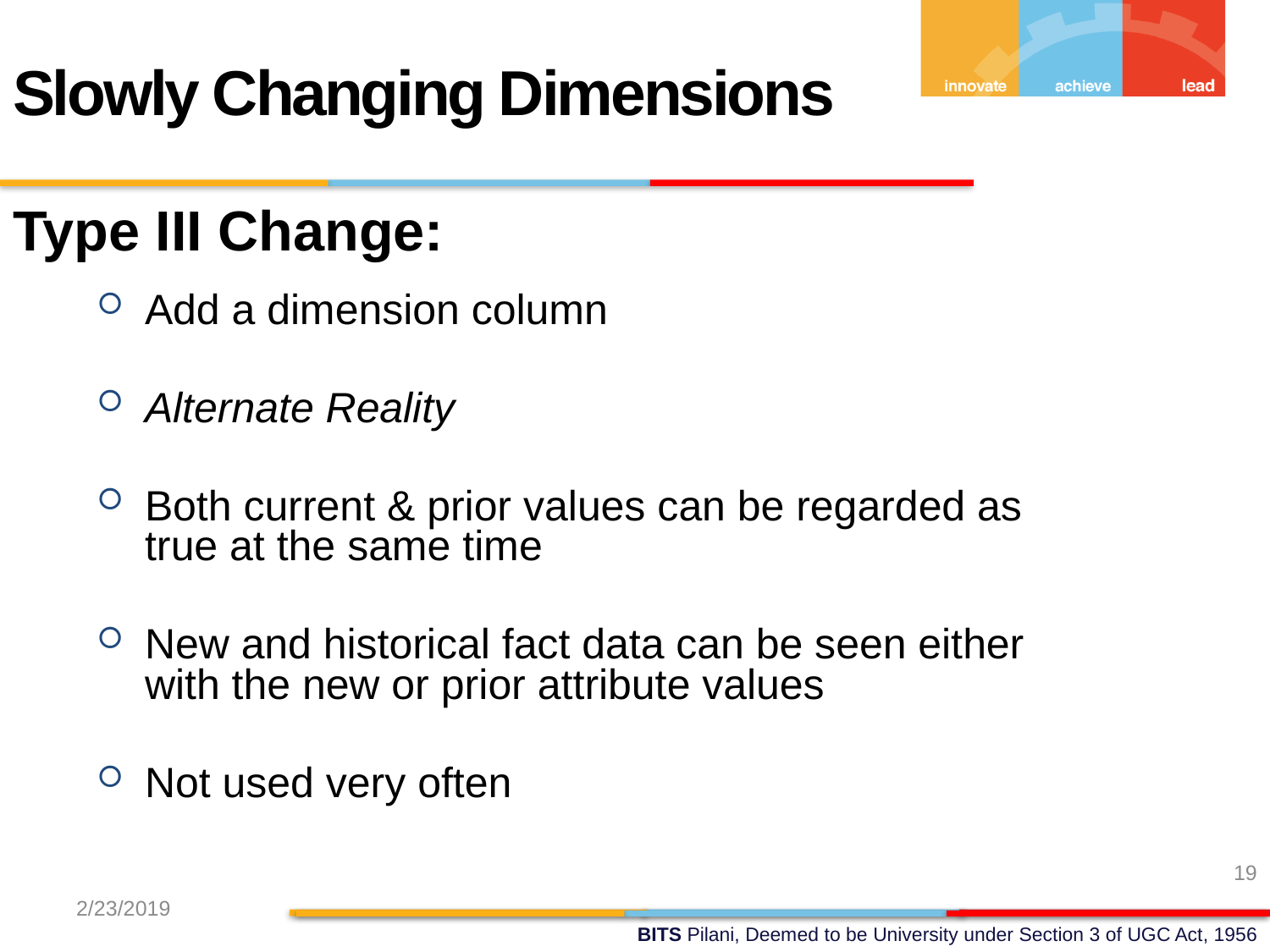

Slowly Changing Dimensions
Type III Change:

Add a dimension column

Alternate Reality

Both current & prior values can be regarded as true at the same time

New and historical fact data can be seen either with the new or prior attribute values

Not used very often

19
2/23/2019